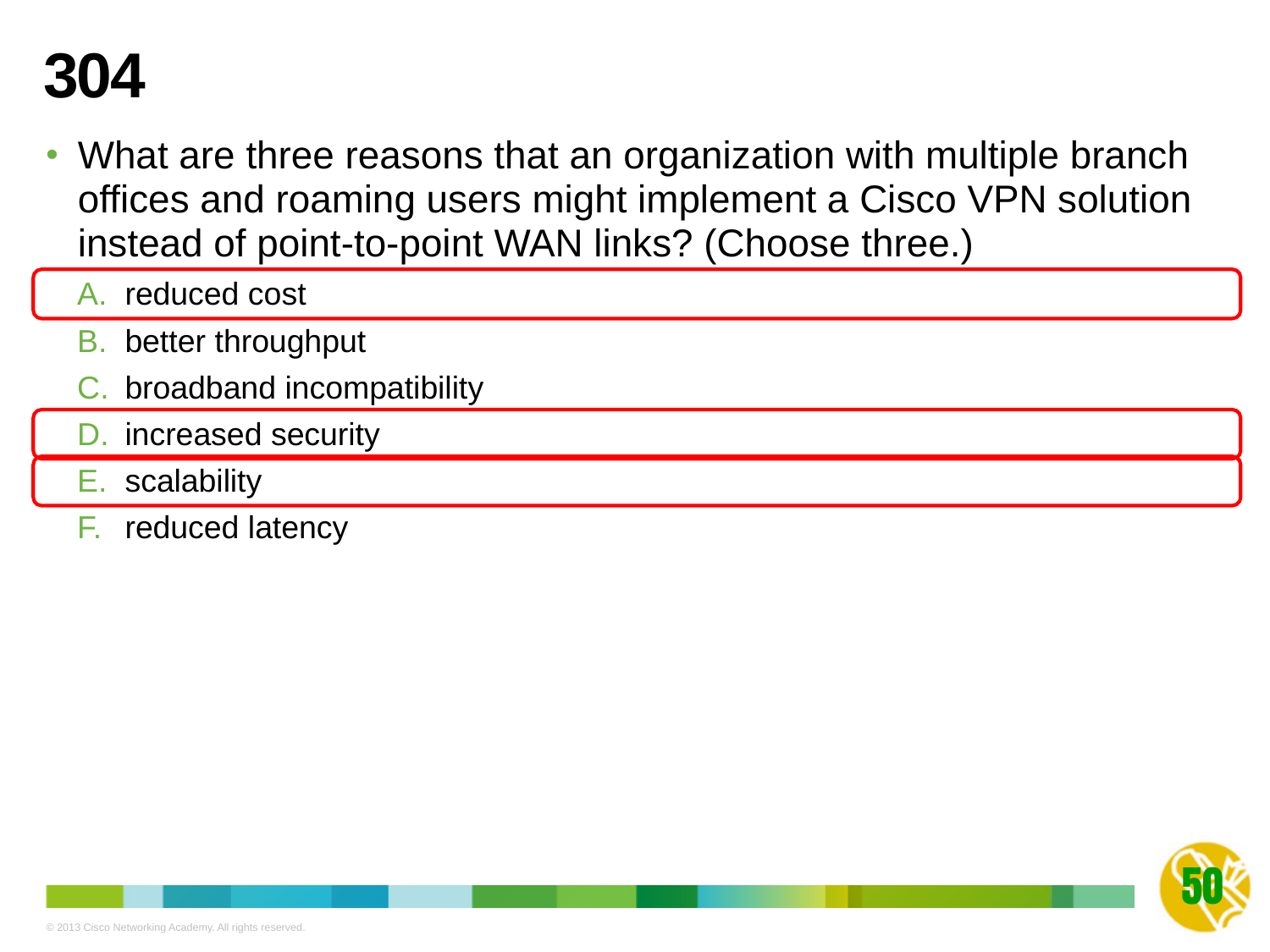

# 304
What are three reasons that an organization with multiple branch offices and roaming users might implement a Cisco VPN solution instead of point-to-point WAN links? (Choose three.)
reduced cost
better throughput
broadband incompatibility
increased security
scalability
reduced latency